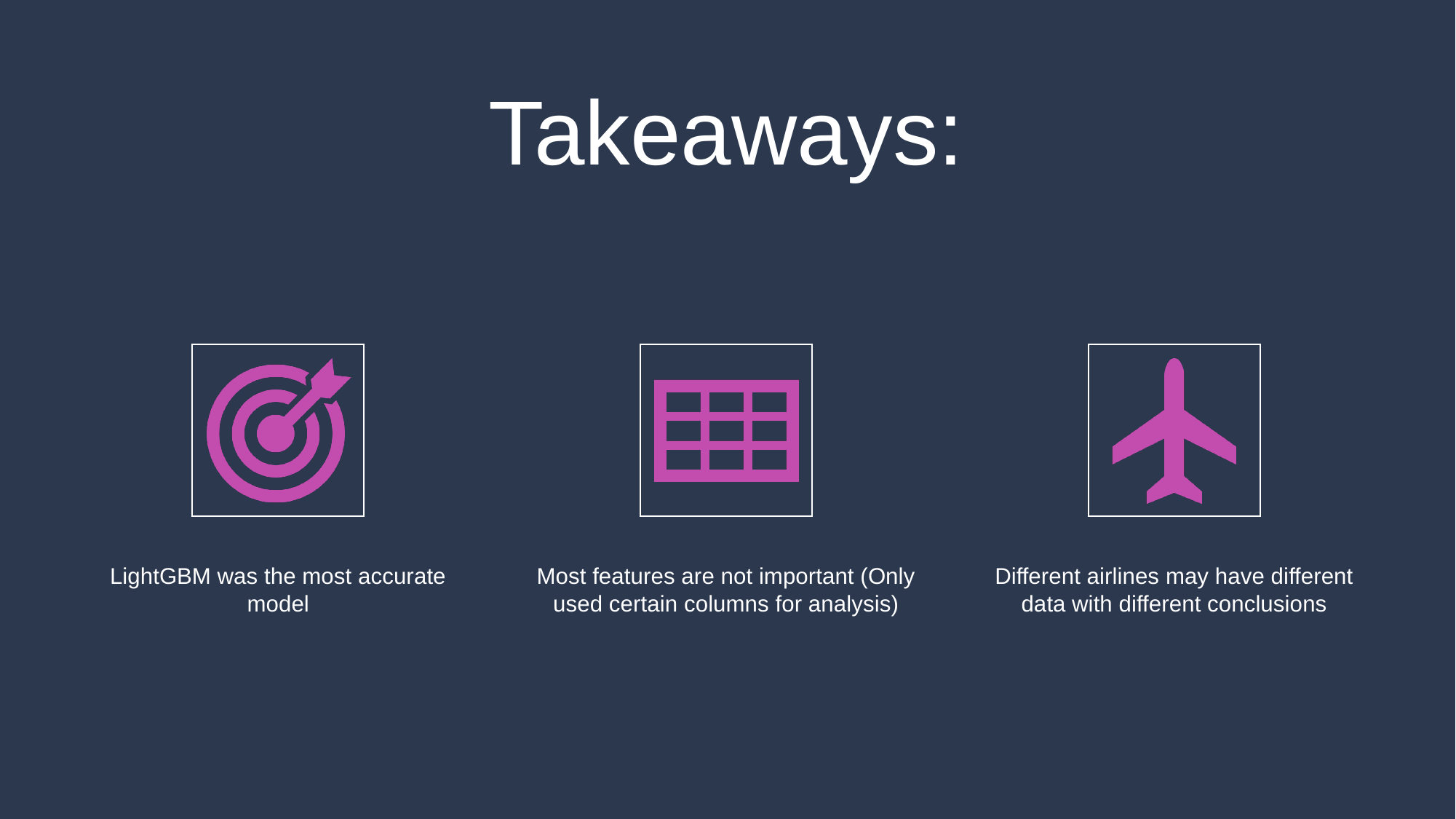

# Takeaways:
LightGBM was the most accurate model
Most features are not important (Only used certain columns for analysis)
Different airlines may have different data with different conclusions